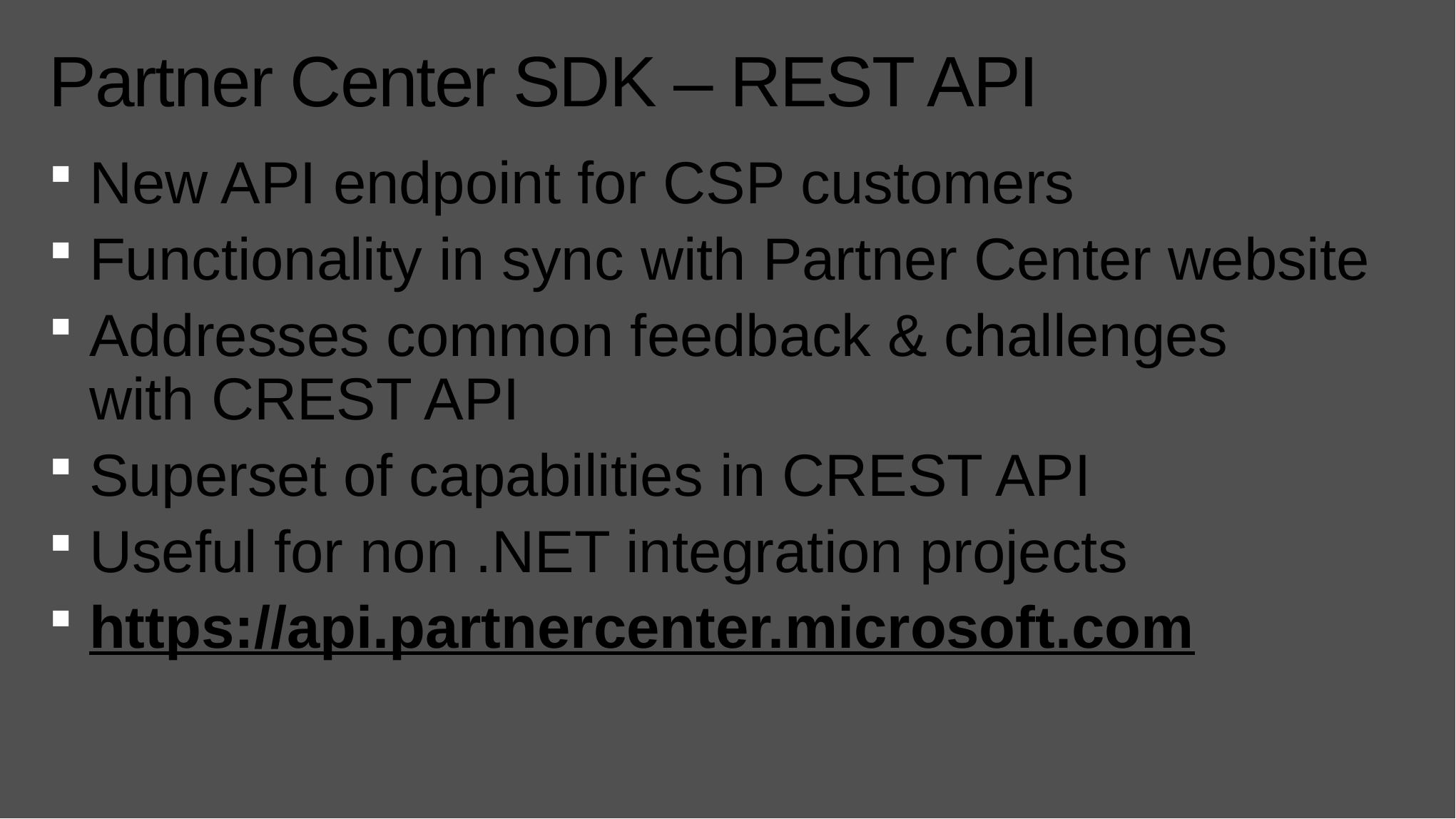

# Partner Center SDK – REST API
New API endpoint for CSP customers
Functionality in sync with Partner Center website
Addresses common feedback & challenges
with CREST API
Superset of capabilities in CREST API
Useful for non .NET integration projects
https://api.partnercenter.microsoft.com